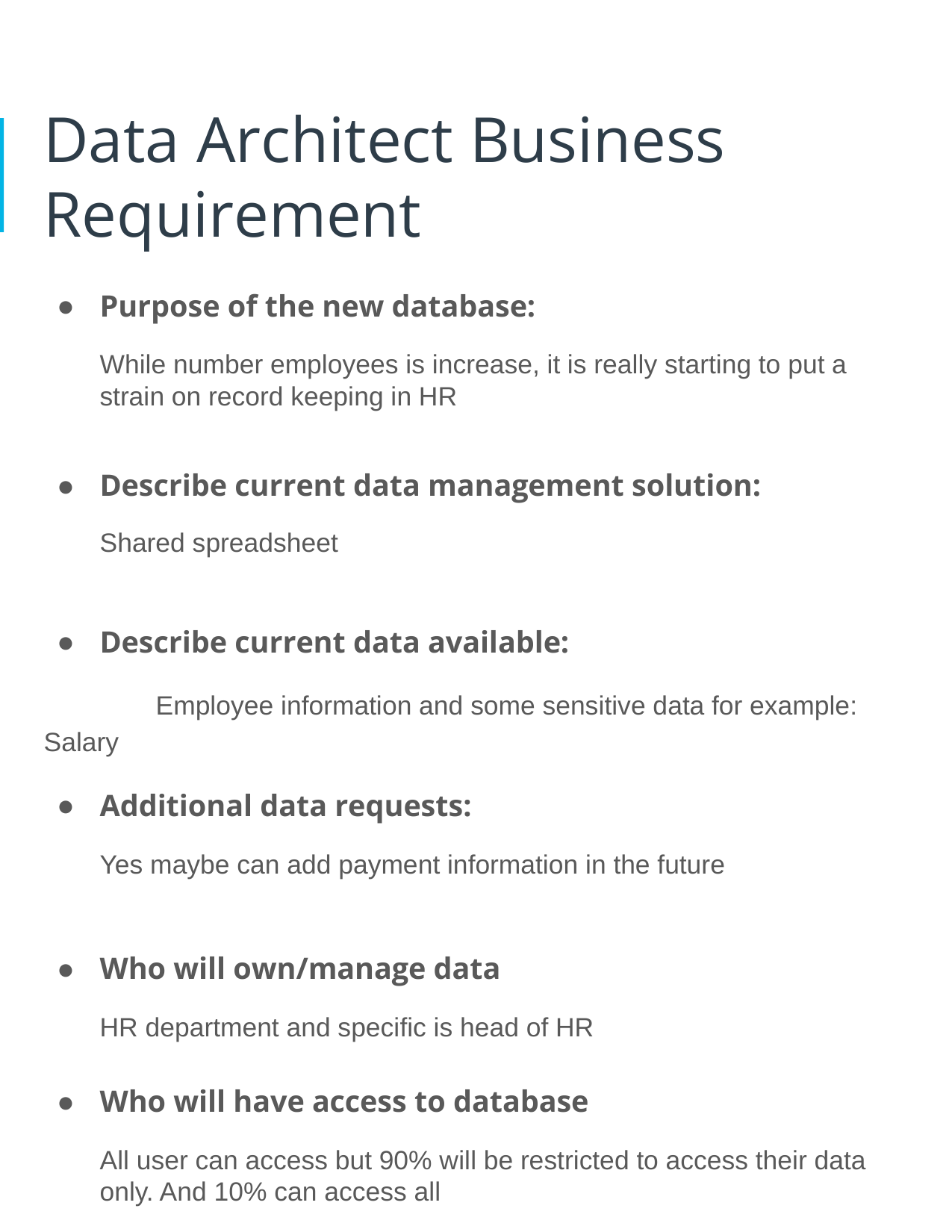

# Data Architect Business Requirement
Purpose of the new database:
While number employees is increase, it is really starting to put a strain on record keeping in HR

Describe current data management solution:
Shared spreadsheet

Describe current data available:
	Employee information and some sensitive data for example: Salary
Additional data requests:
Yes maybe can add payment information in the future

Who will own/manage data
HR department and specific is head of HR

Who will have access to database
All user can access but 90% will be restricted to access their data only. And 10% can access all